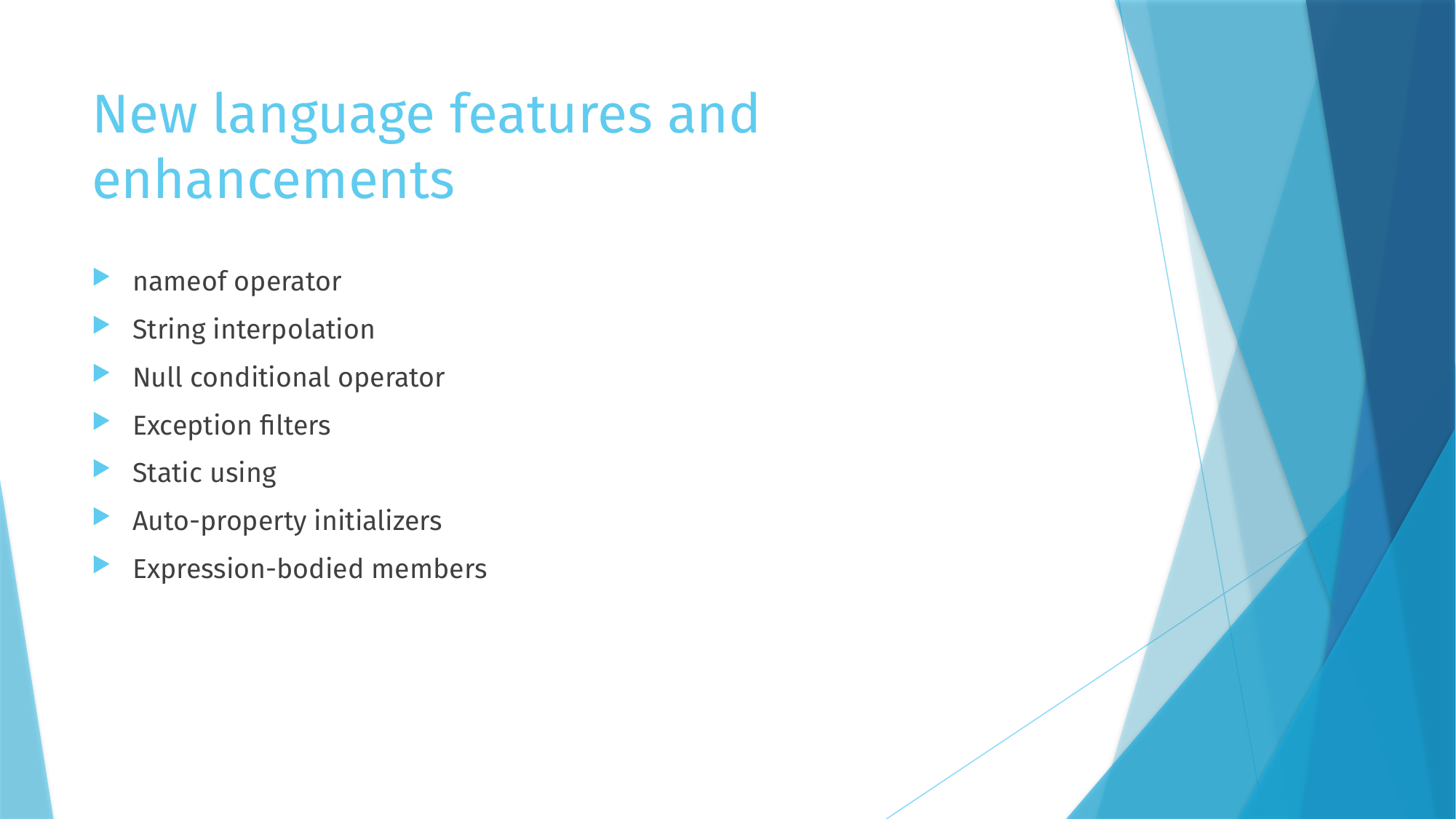

# New language features and enhancements
nameof operator
String interpolation
Null conditional operator
Exception filters
Static using
Auto-property initializers
Expression-bodied members